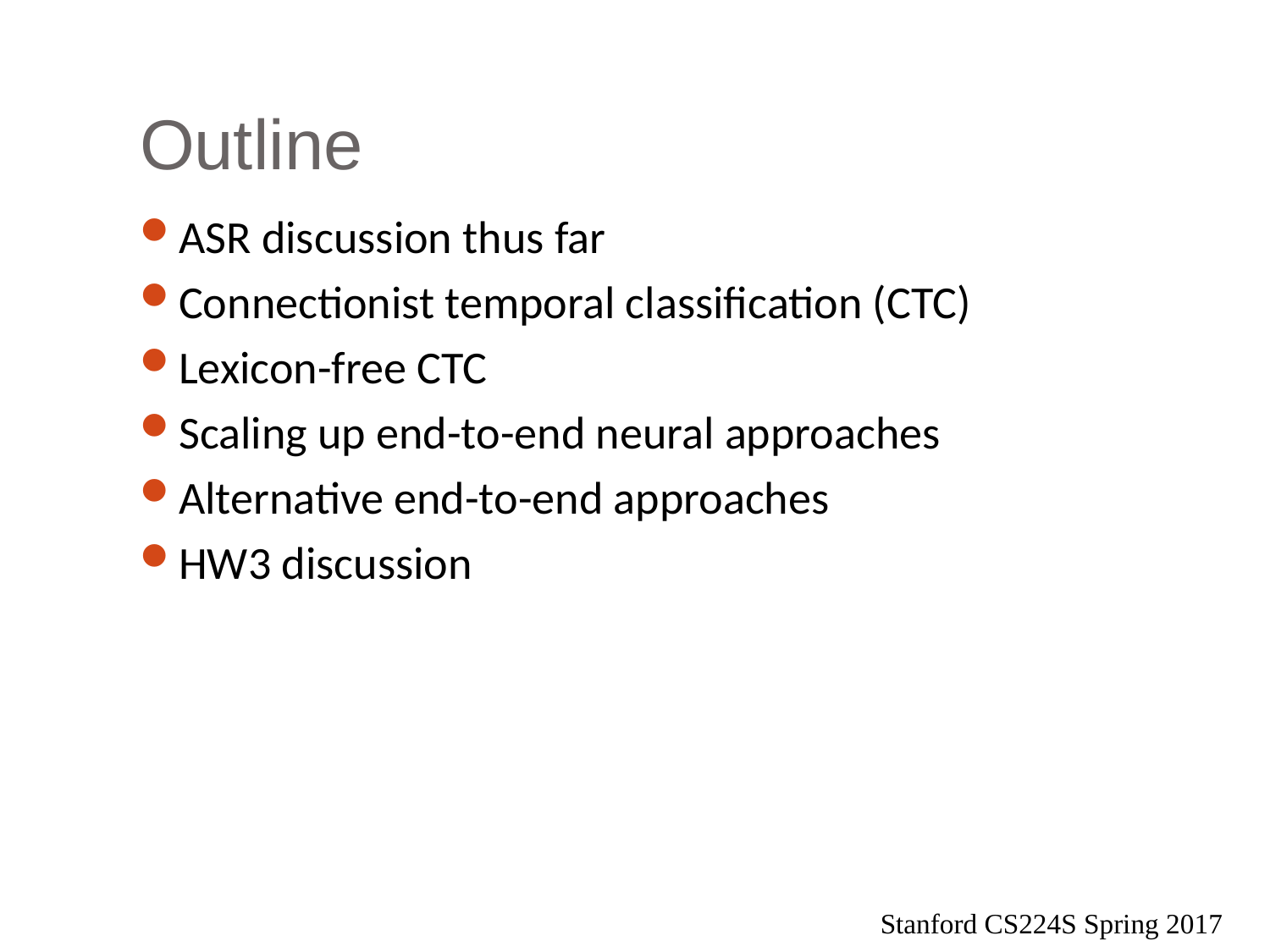

# Outline
ASR discussion thus far
Connectionist temporal classification (CTC)
Lexicon-free CTC
Scaling up end-to-end neural approaches
Alternative end-to-end approaches
HW3 discussion